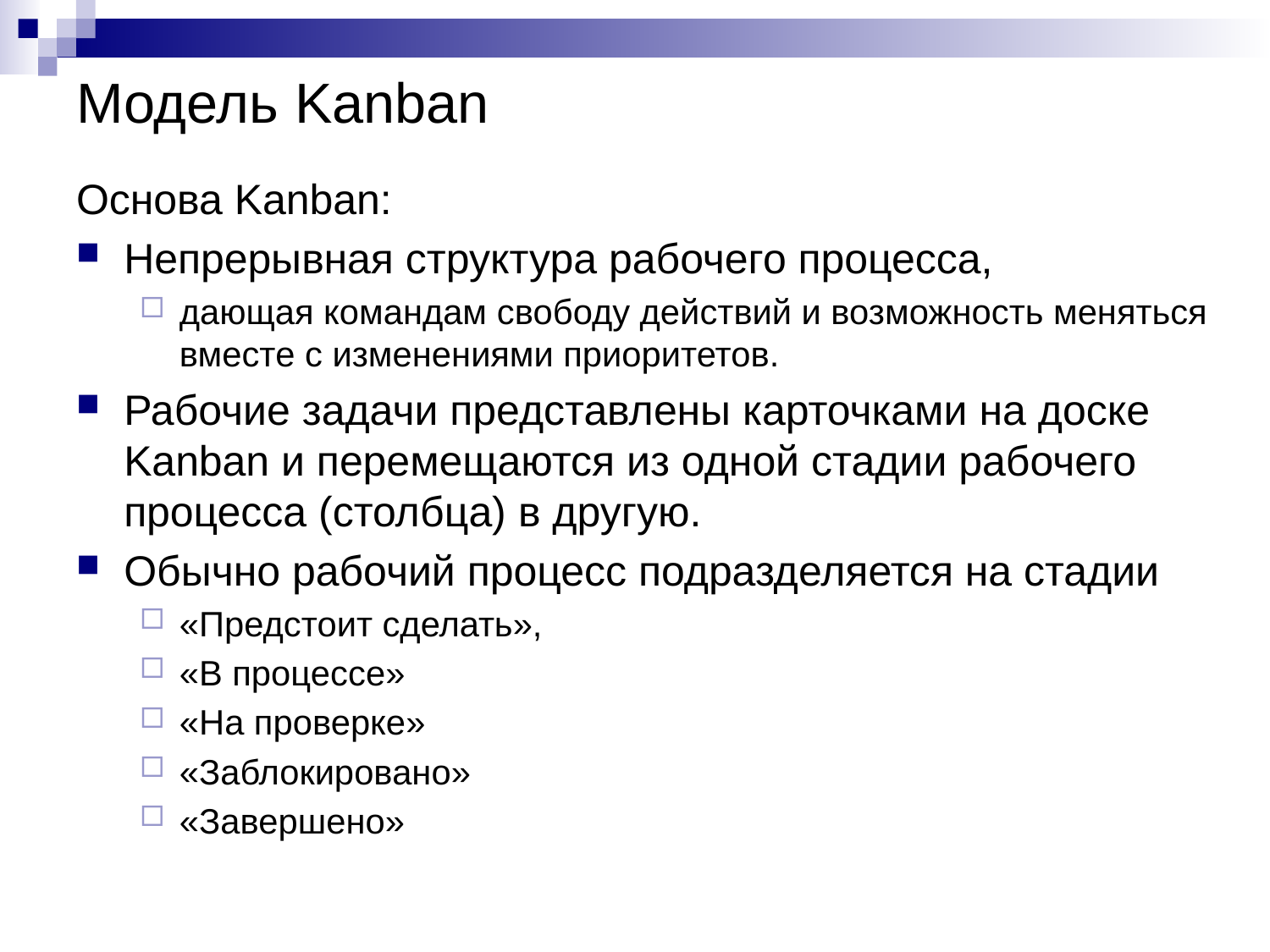

# Модель Kanban
Основа Kanban:
Непрерывная структура рабочего процесса,
дающая командам свободу действий и возможность меняться вместе с изменениями приоритетов.
Рабочие задачи представлены карточками на доске Kanban и перемещаются из одной стадии рабочего процесса (столбца) в другую.
Обычно рабочий процесс подразделяется на стадии
«Предстоит сделать»,
«В процессе»
«На проверке»
«Заблокировано»
«Завершено»